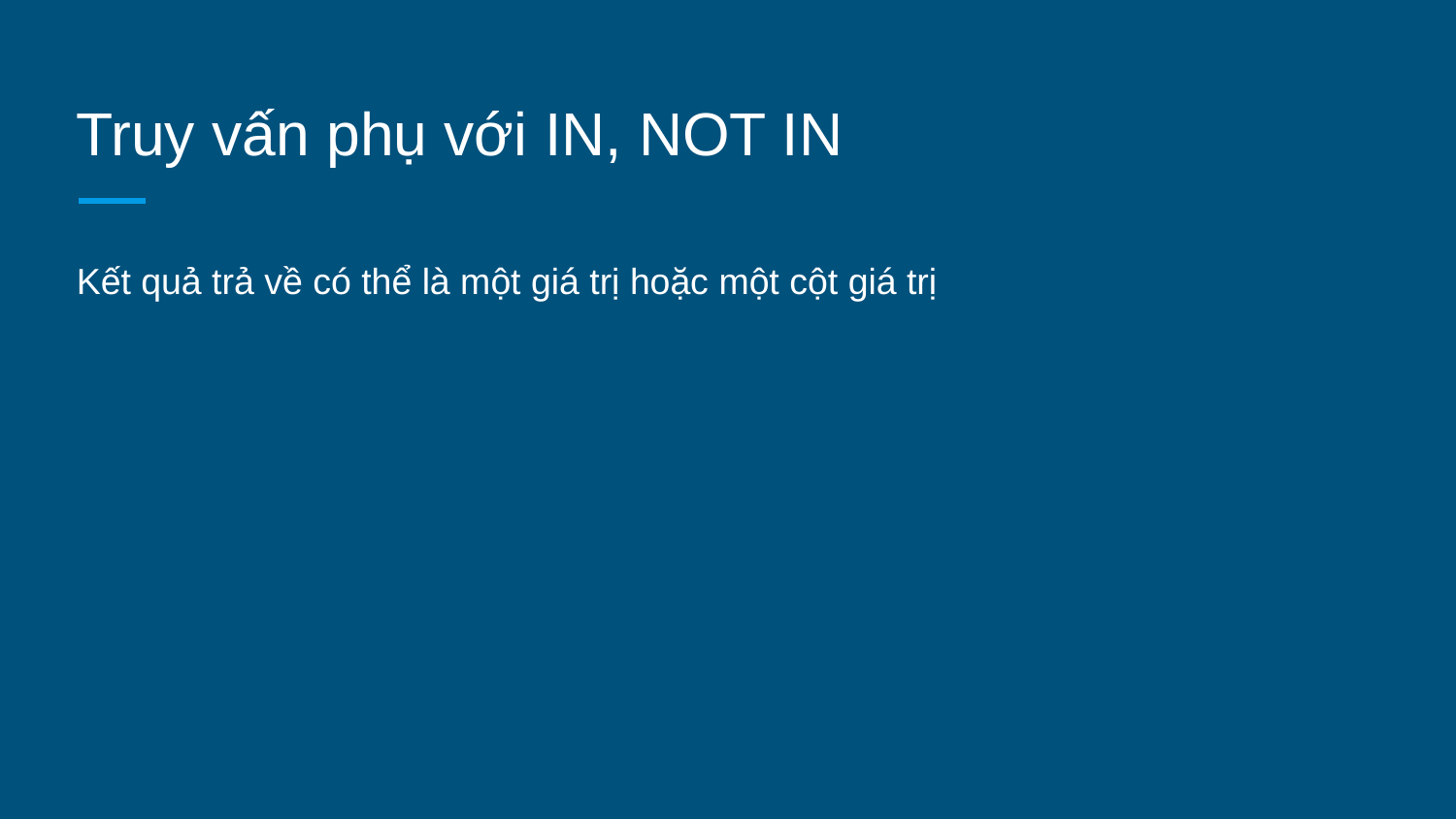

# Truy vấn phụ với IN, NOT IN
Kết quả trả về có thể là một giá trị hoặc một cột giá trị